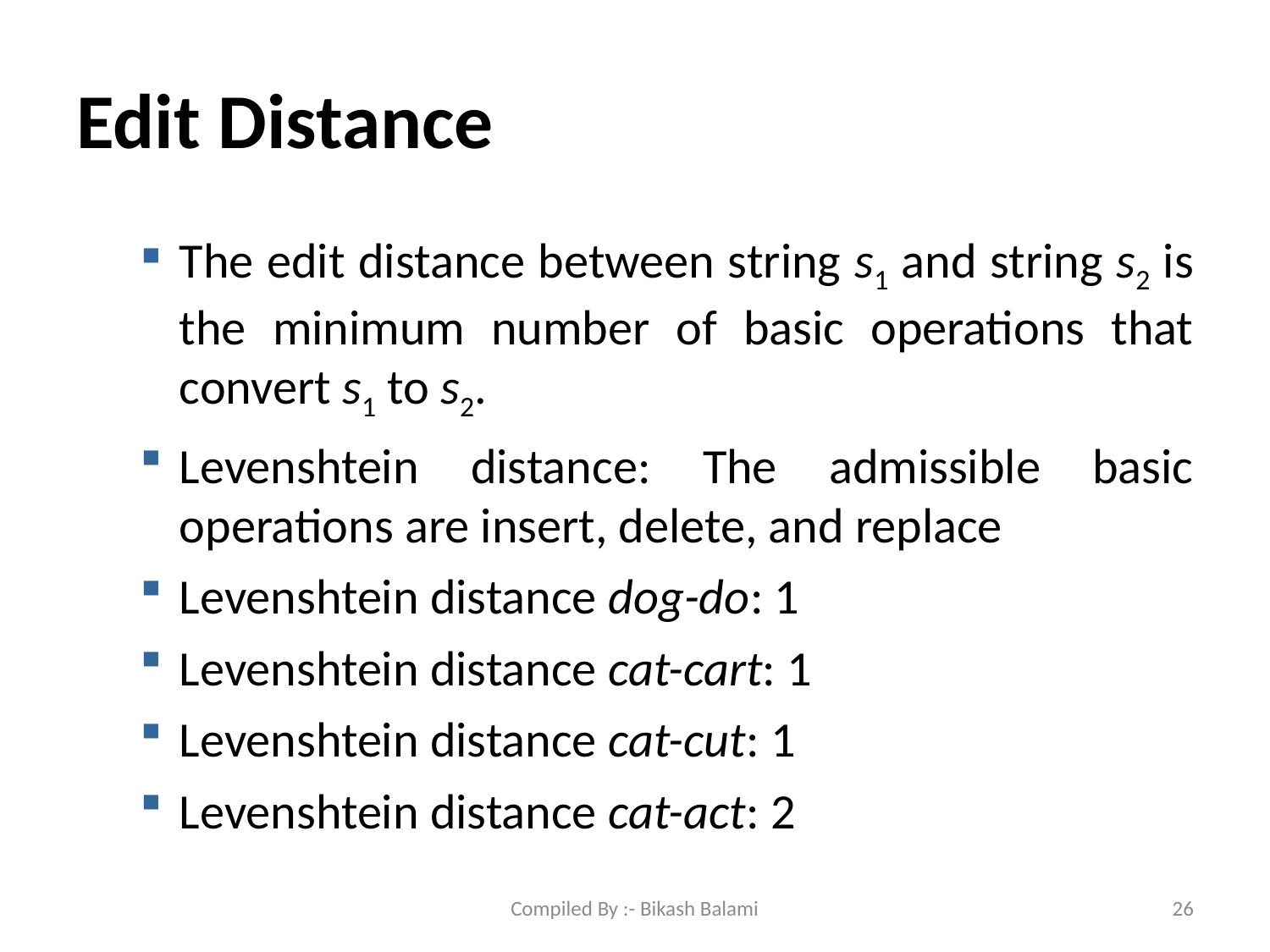

# Edit Distance
The edit distance between string s1 and string s2 is the minimum number of basic operations that convert s1 to s2.
Levenshtein distance: The admissible basic operations are insert, delete, and replace
Levenshtein distance dog-do: 1
Levenshtein distance cat-cart: 1
Levenshtein distance cat-cut: 1
Levenshtein distance cat-act: 2

Compiled By :- Bikash Balami
26